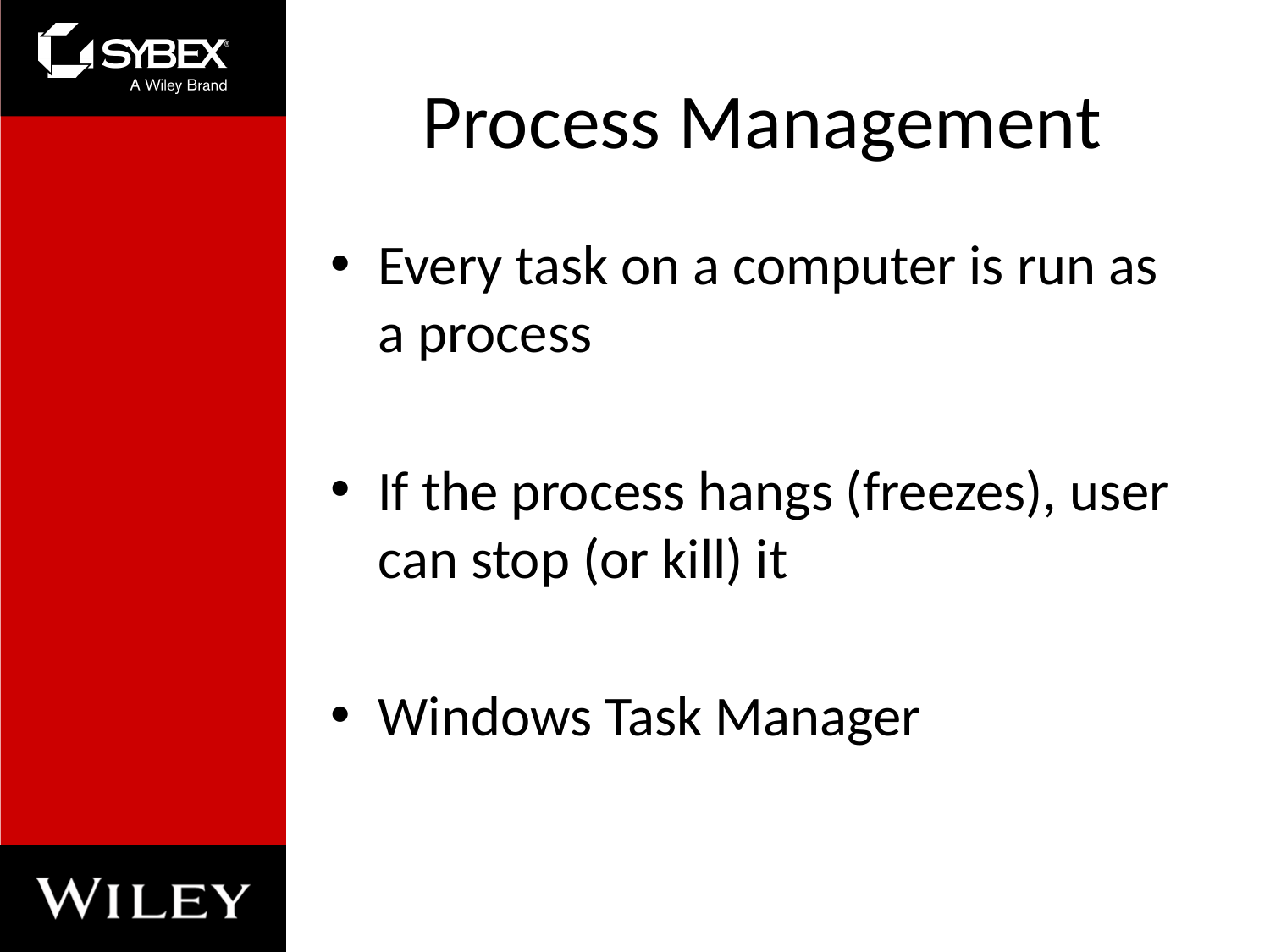

# Process Management
Every task on a computer is run as a process

If the process hangs (freezes), user can stop (or kill) it

Windows Task Manager